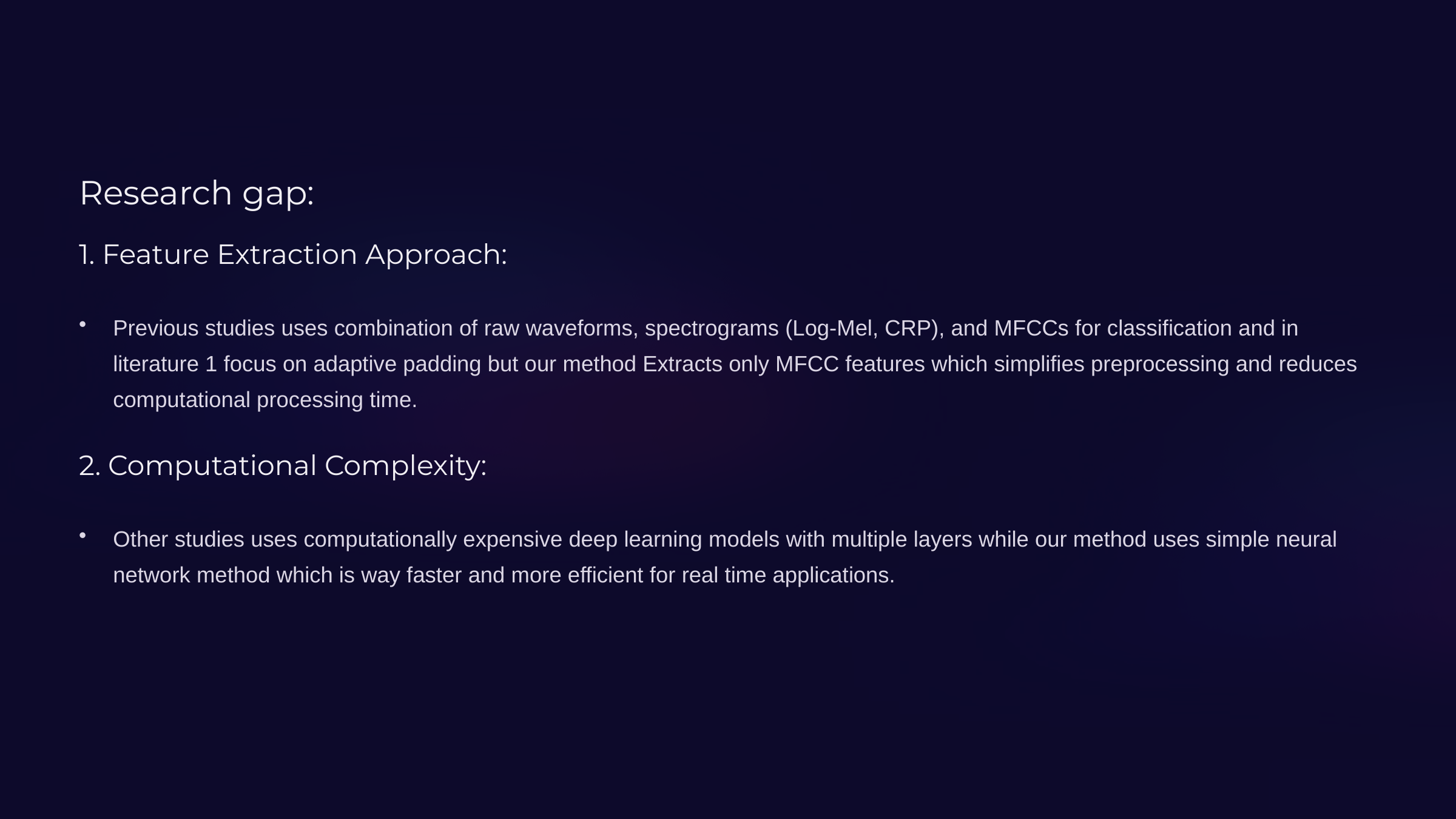

Research gap:
1. Feature Extraction Approach:
Previous studies uses combination of raw waveforms, spectrograms (Log-Mel, CRP), and MFCCs for classification and in literature 1 focus on adaptive padding but our method Extracts only MFCC features which simplifies preprocessing and reduces computational processing time.
2. Computational Complexity:
Other studies uses computationally expensive deep learning models with multiple layers while our method uses simple neural network method which is way faster and more efficient for real time applications.